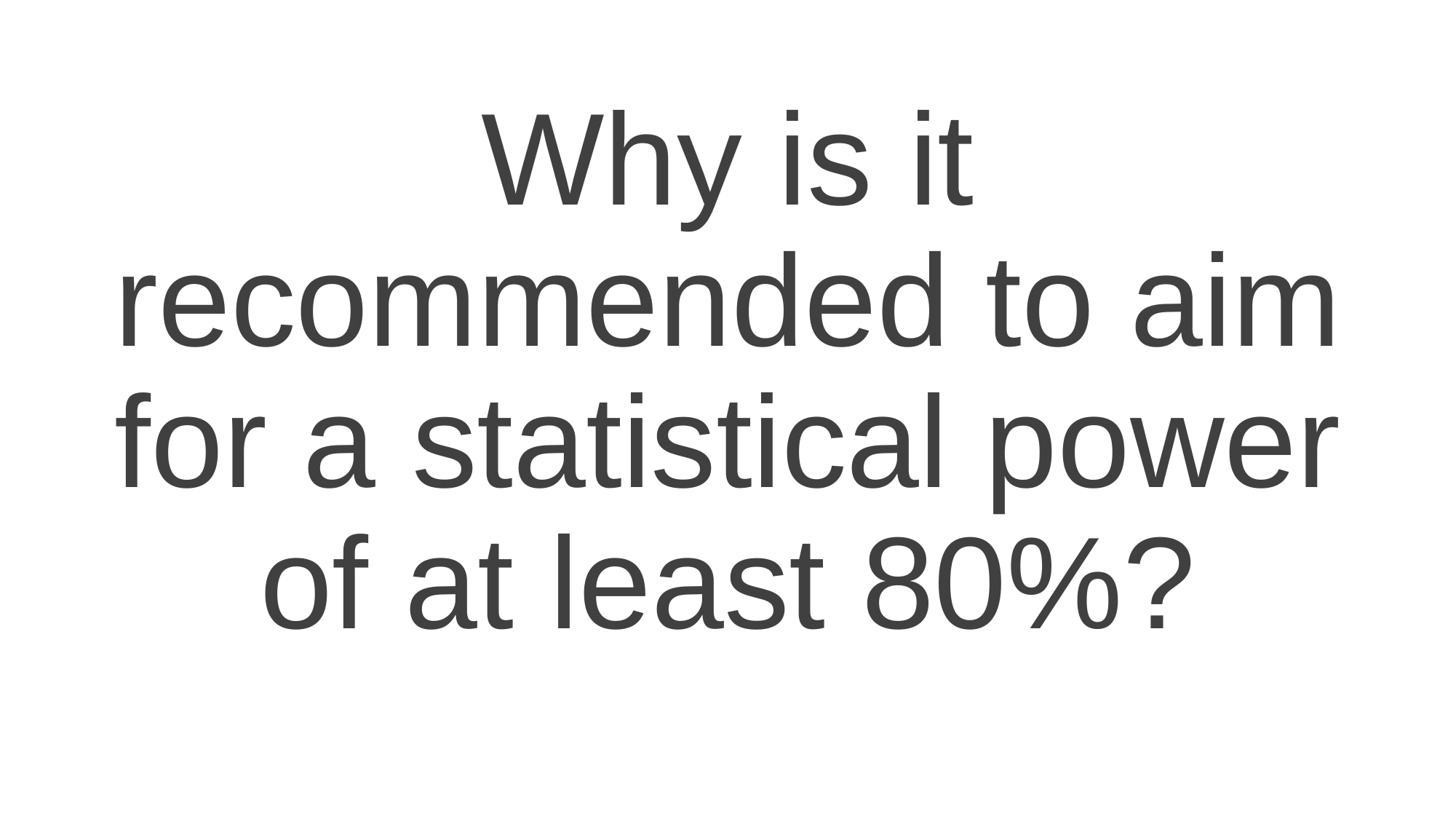

Why is it recommended to aim for a statistical power of at least 80%?